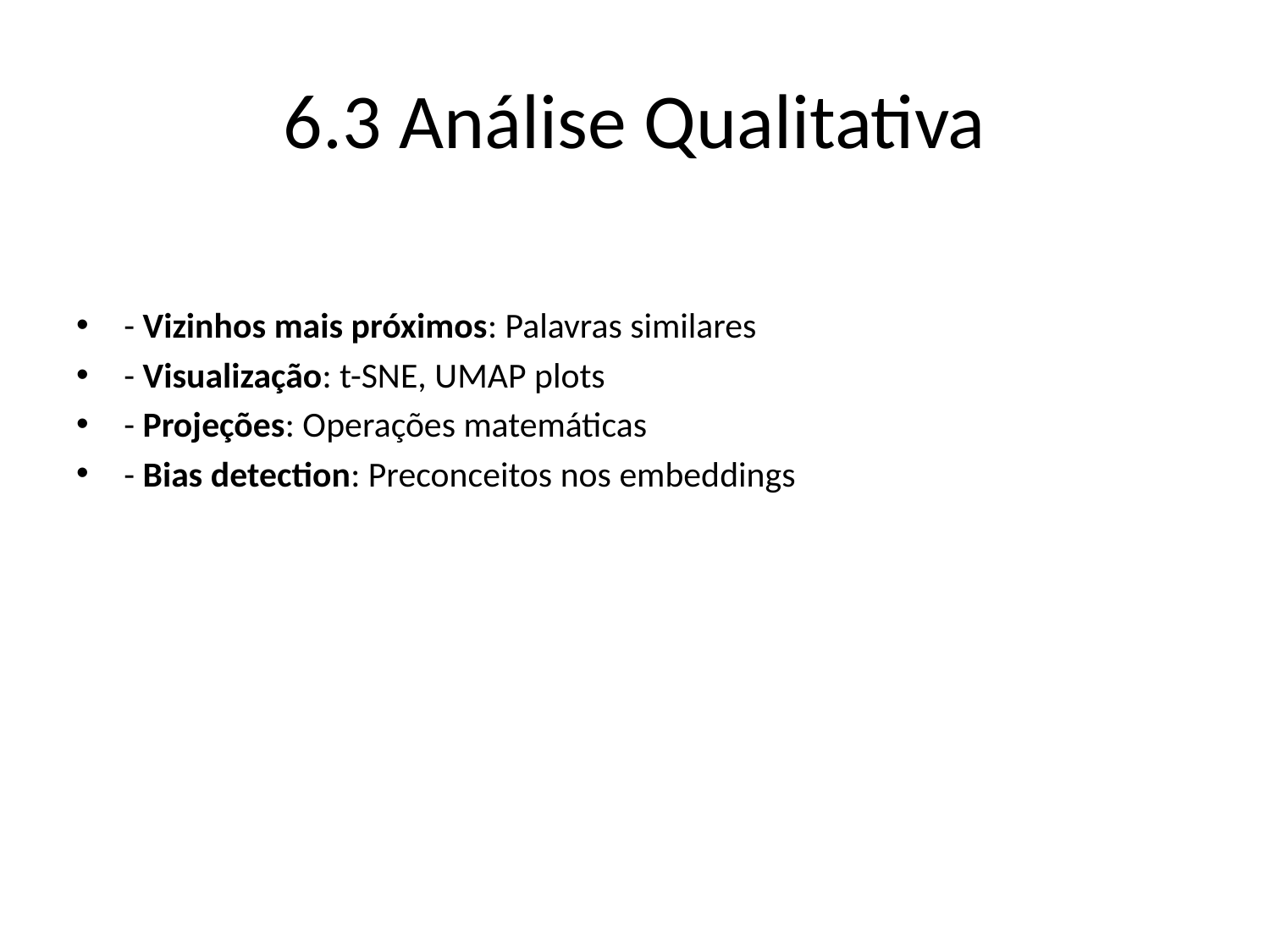

# 6.3 Análise Qualitativa

- Vizinhos mais próximos: Palavras similares
- Visualização: t-SNE, UMAP plots
- Projeções: Operações matemáticas
- Bias detection: Preconceitos nos embeddings